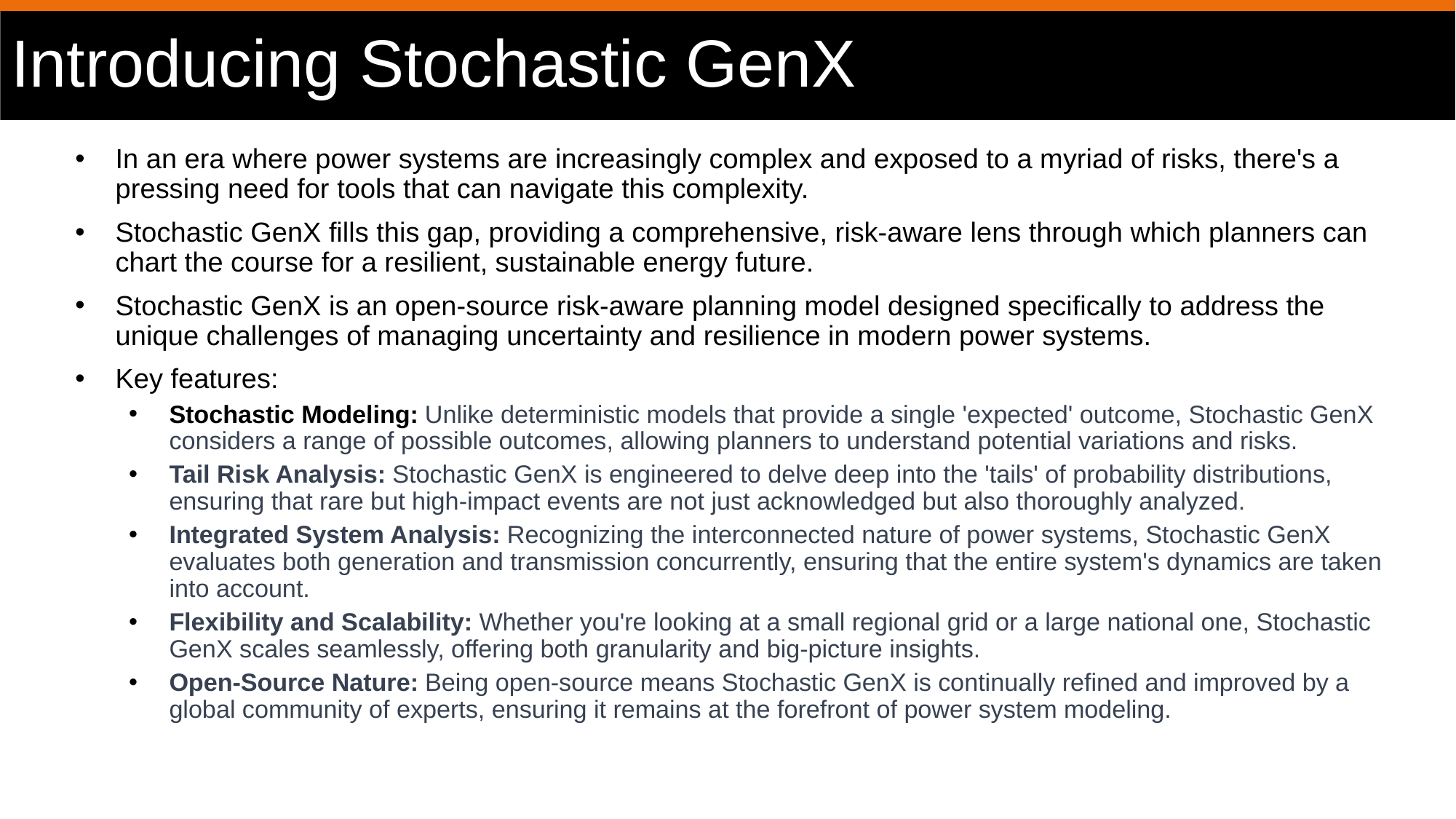

# Introducing Stochastic GenX
In an era where power systems are increasingly complex and exposed to a myriad of risks, there's a pressing need for tools that can navigate this complexity.
Stochastic GenX fills this gap, providing a comprehensive, risk-aware lens through which planners can chart the course for a resilient, sustainable energy future.
Stochastic GenX is an open-source risk-aware planning model designed specifically to address the unique challenges of managing uncertainty and resilience in modern power systems.
Key features:
Stochastic Modeling: Unlike deterministic models that provide a single 'expected' outcome, Stochastic GenX considers a range of possible outcomes, allowing planners to understand potential variations and risks.
Tail Risk Analysis: Stochastic GenX is engineered to delve deep into the 'tails' of probability distributions, ensuring that rare but high-impact events are not just acknowledged but also thoroughly analyzed.
Integrated System Analysis: Recognizing the interconnected nature of power systems, Stochastic GenX evaluates both generation and transmission concurrently, ensuring that the entire system's dynamics are taken into account.
Flexibility and Scalability: Whether you're looking at a small regional grid or a large national one, Stochastic GenX scales seamlessly, offering both granularity and big-picture insights.
Open-Source Nature: Being open-source means Stochastic GenX is continually refined and improved by a global community of experts, ensuring it remains at the forefront of power system modeling.